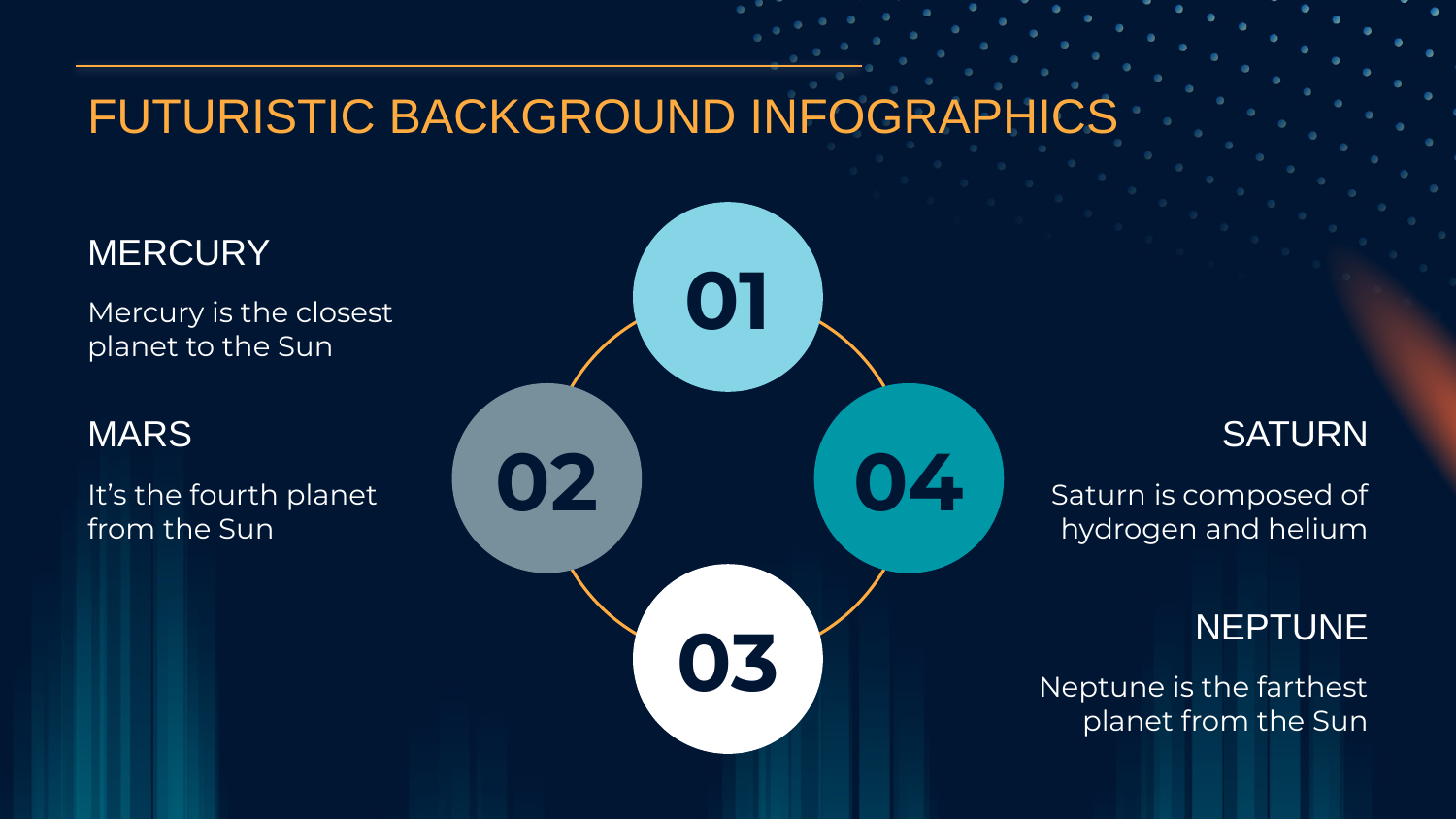

# FUTURISTIC BACKGROUND INFOGRAPHICS
MERCURY
01

02
04
03
Mercury is the closest planet to the Sun
MARS
SATURN
It’s the fourth planet from the Sun
Saturn is composed of hydrogen and helium
NEPTUNE
Neptune is the farthest planet from the Sun